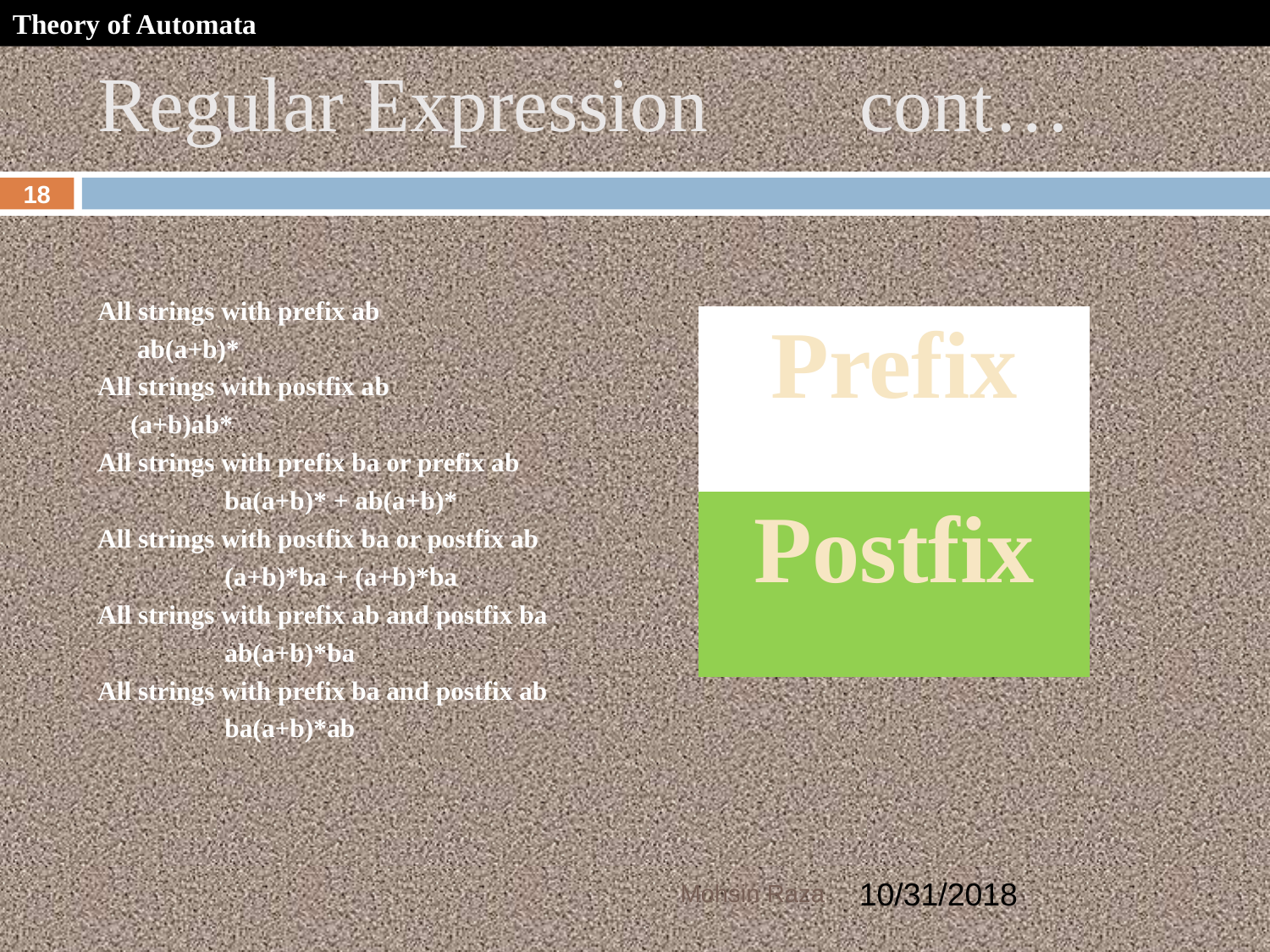

Theory of Automata
Regular Expression		cont…
18
All strings with prefix ab
      ab(a+b)*
All strings with postfix ab
     (a+b)ab*
All strings with prefix ba or prefix ab
	ba(a+b)* + ab(a+b)*
All strings with postfix ba or postfix ab
	(a+b)*ba + (a+b)*ba
All strings with prefix ab and postfix ba
	ab(a+b)*ba
All strings with prefix ba and postfix ab
	ba(a+b)*ab

| Prefix |
| --- |
| Postfix |
Mohsin Raza
10/31/2018